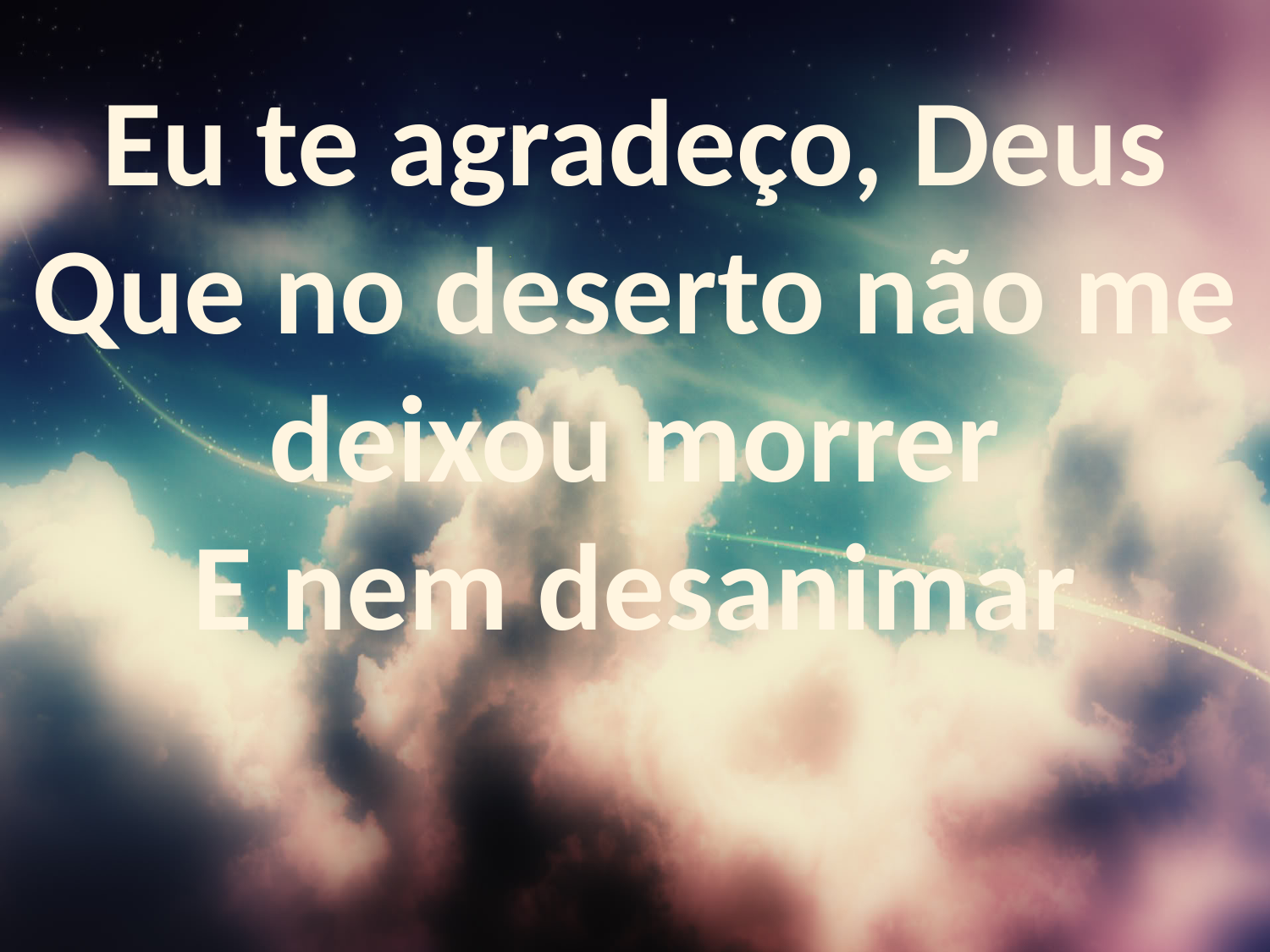

Eu te agradeço, Deus
Que no deserto não me deixou morrer
E nem desanimar